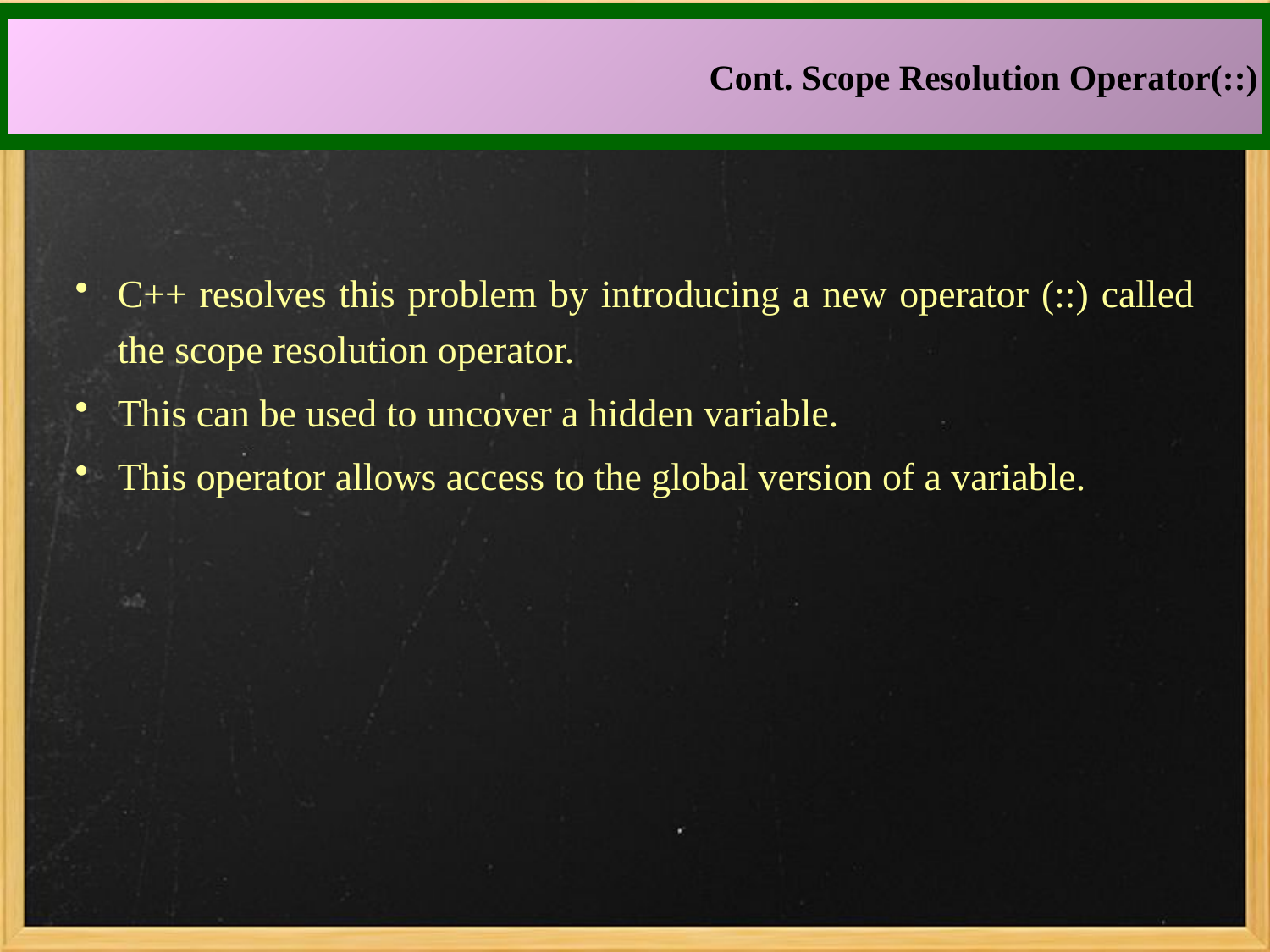

# Cont. Scope Resolution Operator(::)
C++ resolves this problem by introducing a new operator (::) called the scope resolution operator.
This can be used to uncover a hidden variable.
This operator allows access to the global version of a variable.